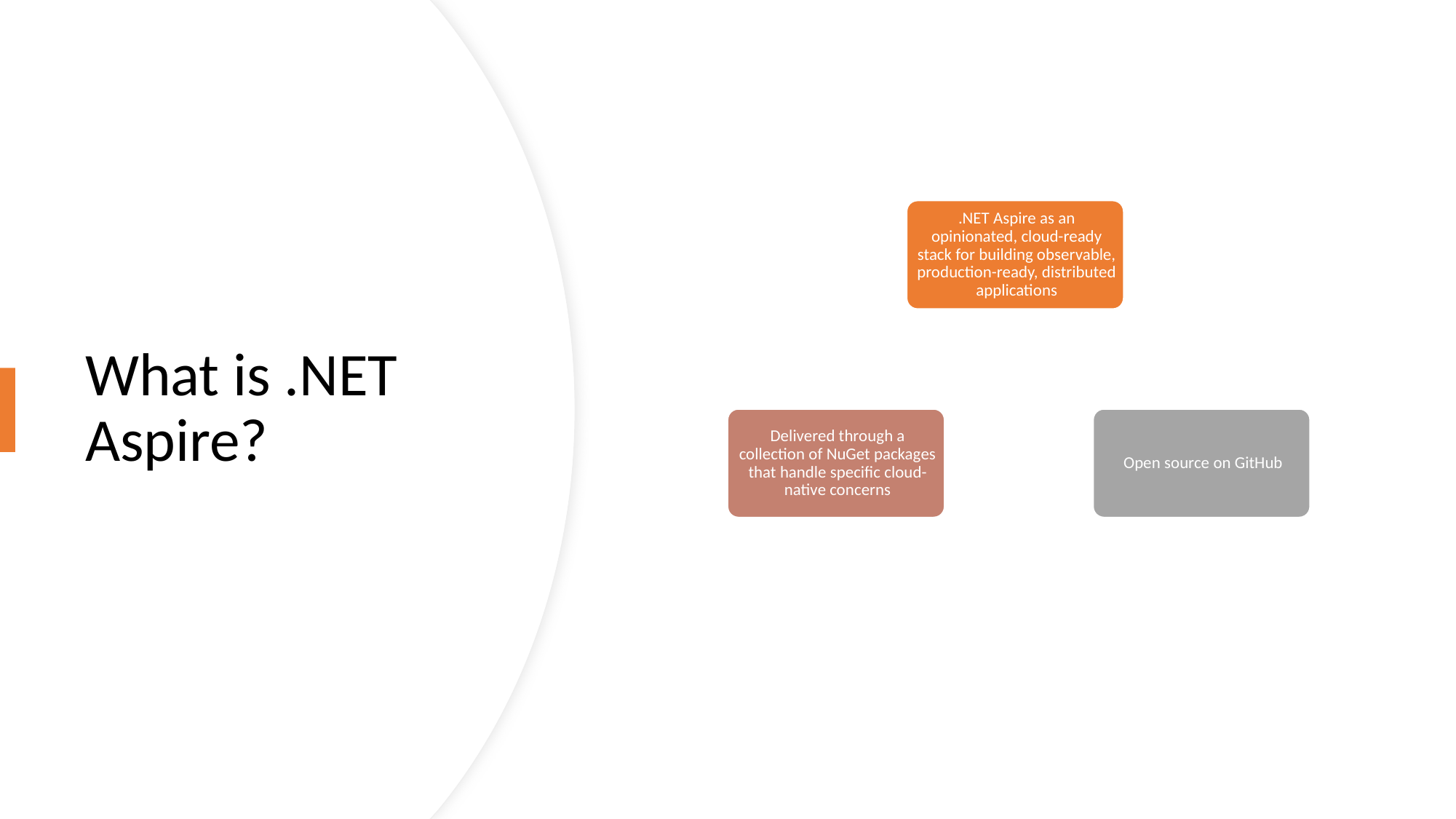

.NET Aspire as an opinionated, cloud-ready stack for building observable, production-ready, distributed applications
Delivered through a collection of NuGet packages that handle specific cloud-native concerns
Open source on GitHub
# What is .NET Aspire?